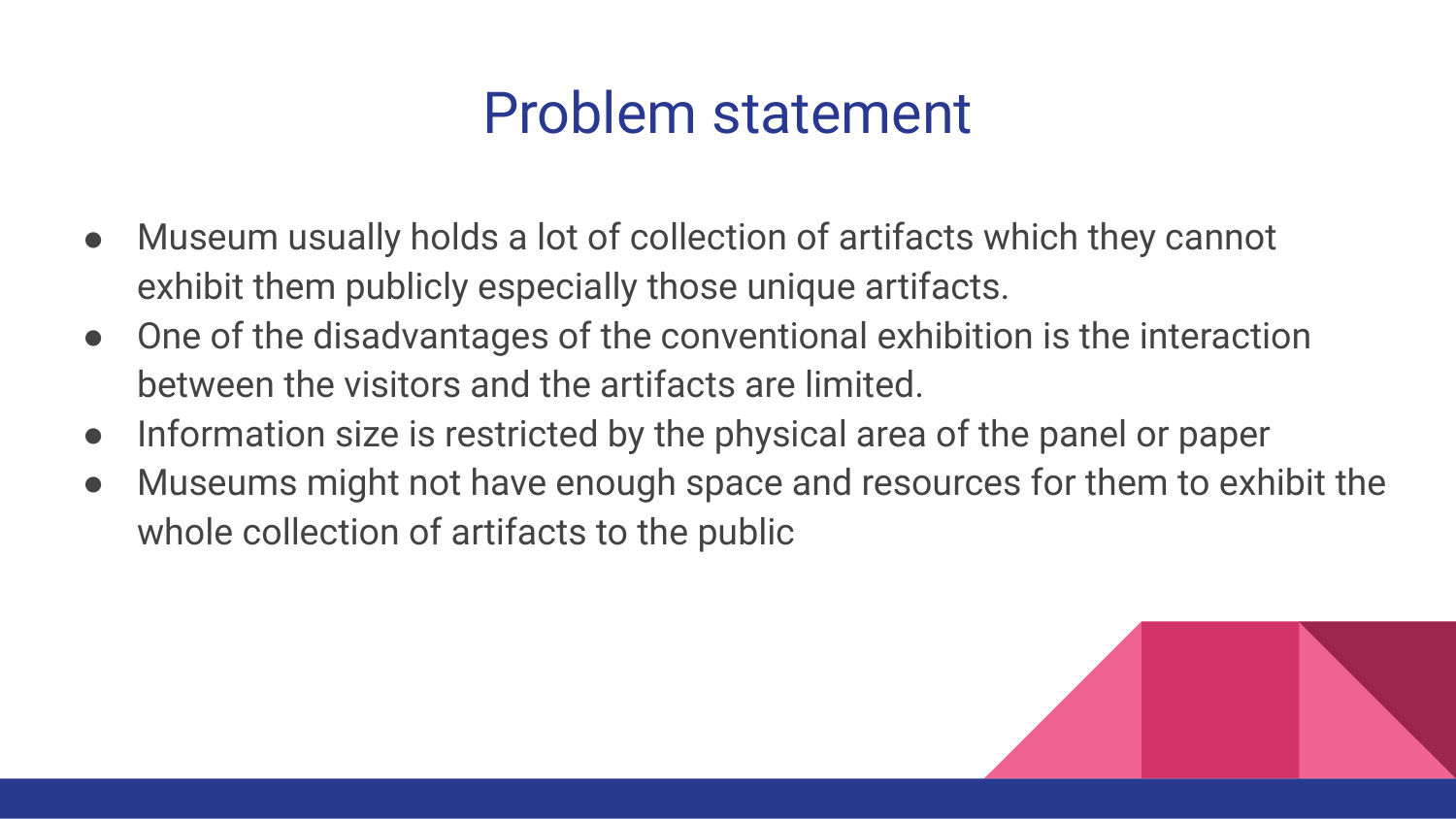

# Problem statement
Museum usually holds a lot of collection of artifacts which they cannot exhibit them publicly especially those unique artifacts.
One of the disadvantages of the conventional exhibition is the interaction between the visitors and the artifacts are limited.
Information size is restricted by the physical area of the panel or paper
Museums might not have enough space and resources for them to exhibit the whole collection of artifacts to the public